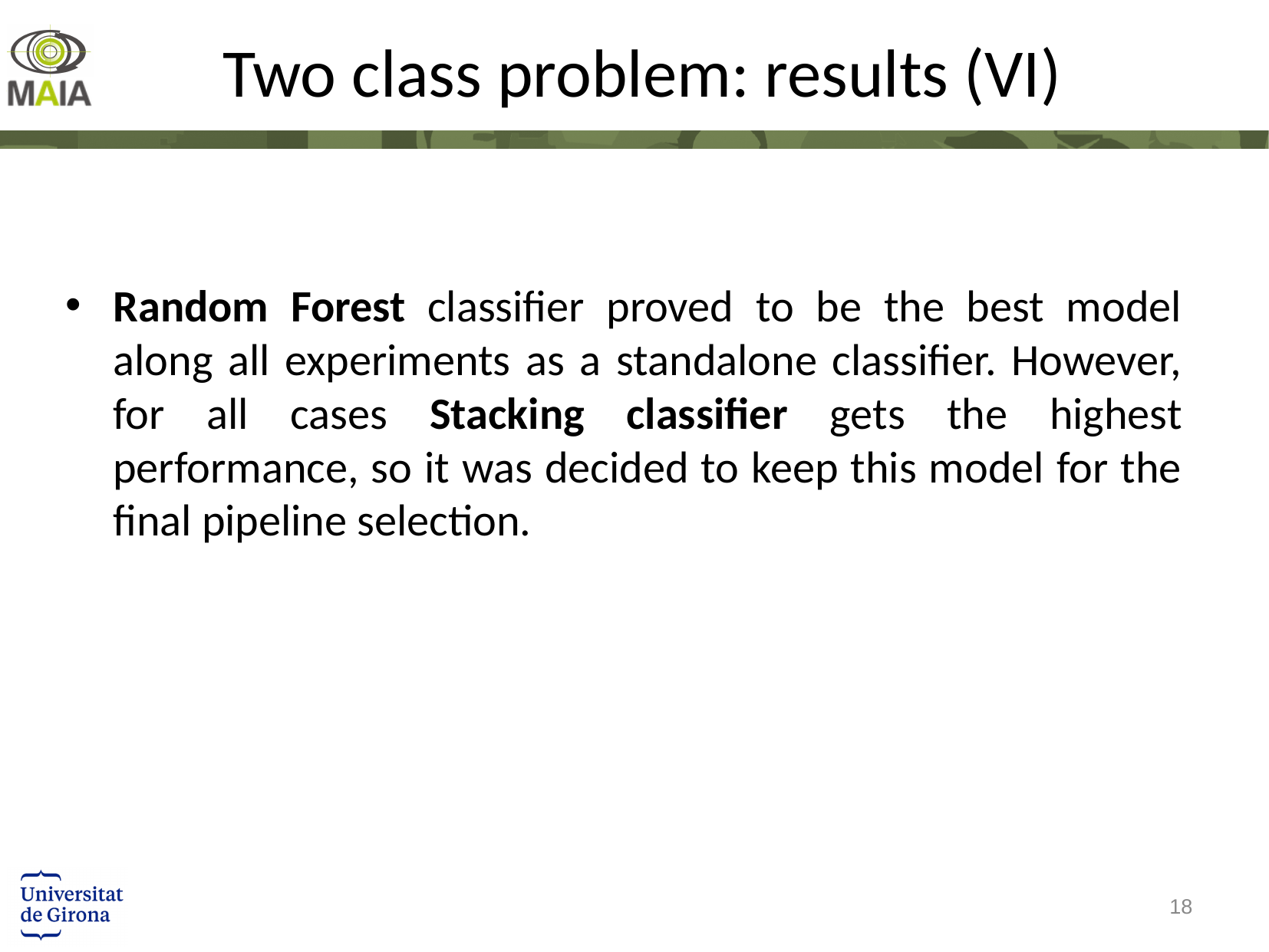

# Two class problem: results (VI)
Random Forest classifier proved to be the best model along all experiments as a standalone classifier. However, for all cases Stacking classifier gets the highest performance, so it was decided to keep this model for the final pipeline selection.

18